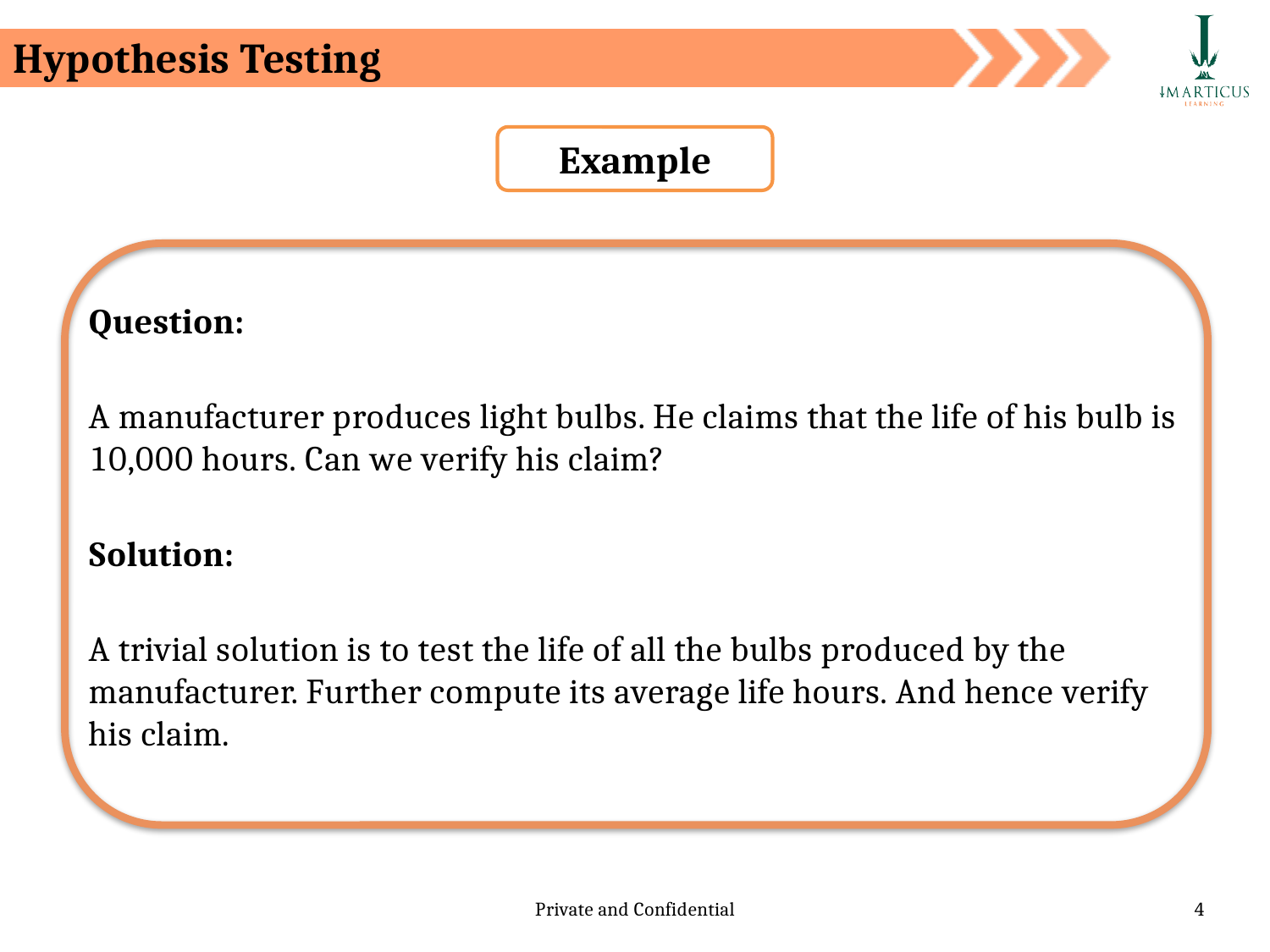

# Hypothesis Testing
Example

Question:
A manufacturer produces light bulbs. He claims that the life of his bulb is 10,000 hours. Can we verify his claim?
Solution:
A trivial solution is to test the life of all the bulbs produced by the manufacturer. Further compute its average life hours. And hence verify his claim.